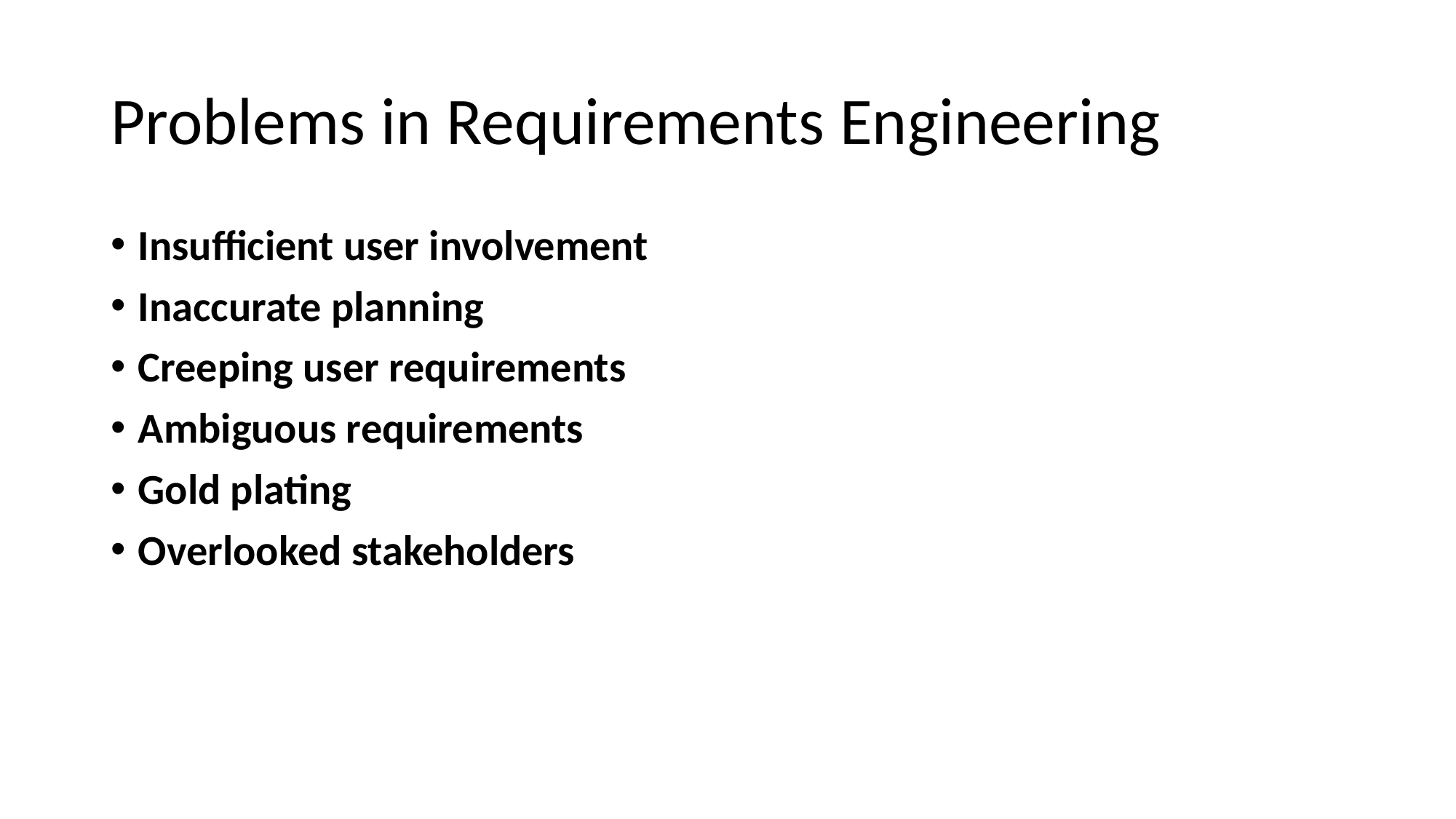

Problems in Requirements Engineering
Insufficient user involvement
Inaccurate planning
Creeping user requirements
Ambiguous requirements
Gold plating
Overlooked stakeholders